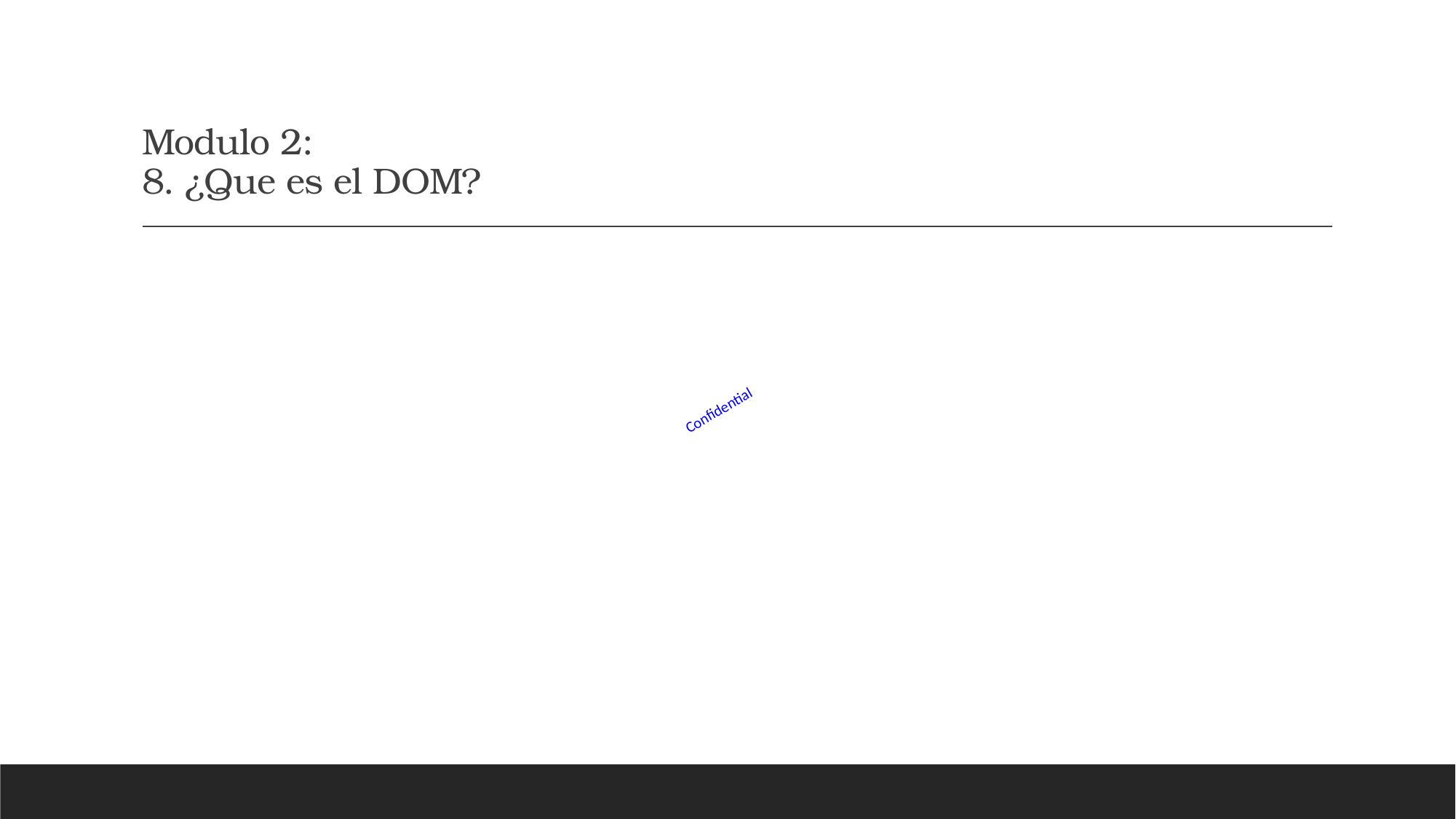

# Modulo 2: 8. ¿Que es el DOM?